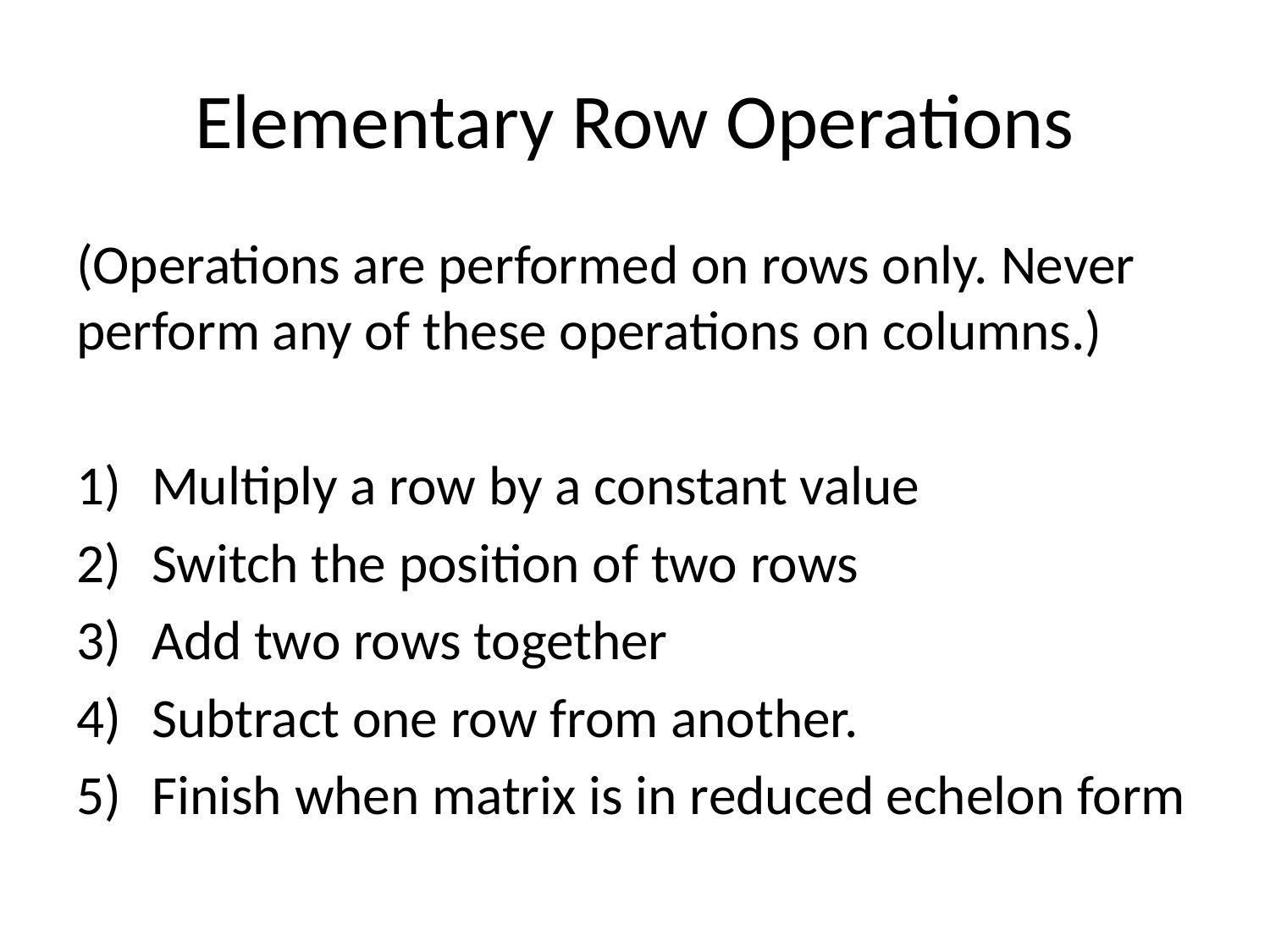

# Elementary Row Operations
(Operations are performed on rows only. Never perform any of these operations on columns.)

Multiply a row by a constant value
Switch the position of two rows
Add two rows together
Subtract one row from another.
Finish when matrix is in reduced echelon form